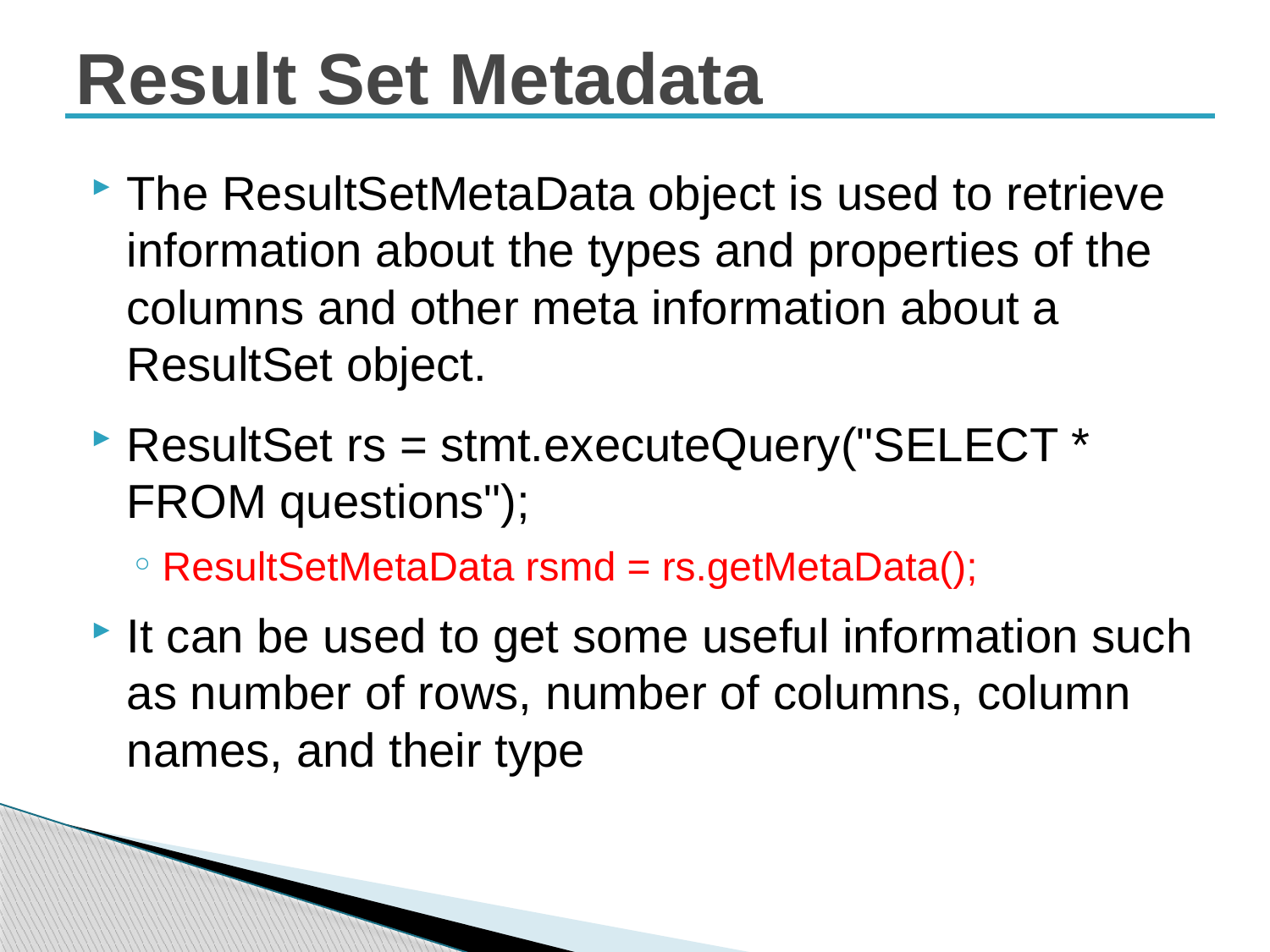

# Result Set Metadata
The ResultSetMetaData object is used to retrieve information about the types and properties of the columns and other meta information about a ResultSet object.
ResultSet rs = stmt.executeQuery("SELECT * FROM questions");
ResultSetMetaData rsmd = rs.getMetaData();
It can be used to get some useful information such as number of rows, number of columns, column names, and their type